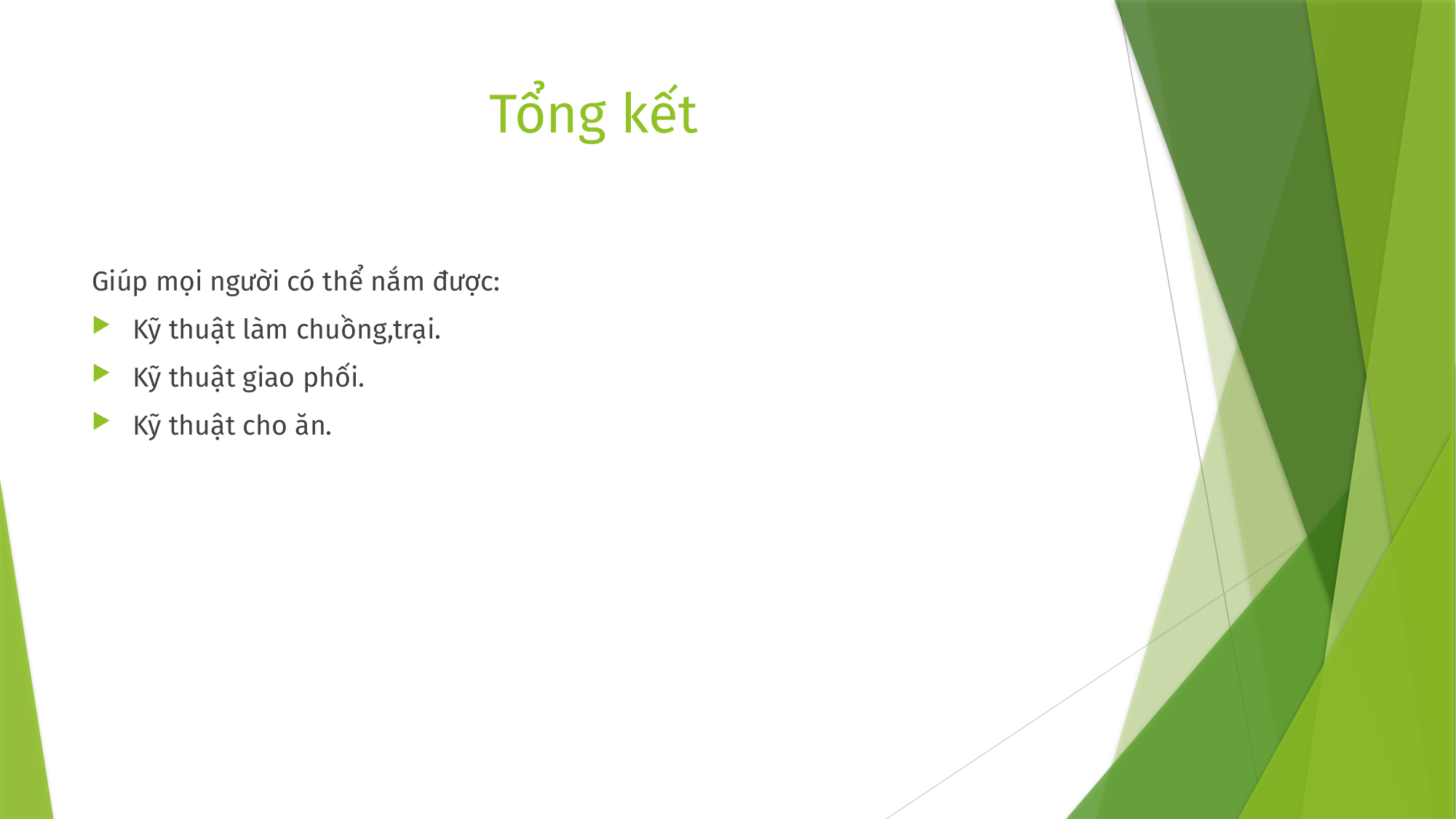

# Tổng kết
Giúp mọi người có thể nắm được:
Kỹ thuật làm chuồng,trại.
Kỹ thuật giao phối.
Kỹ thuật cho ăn.